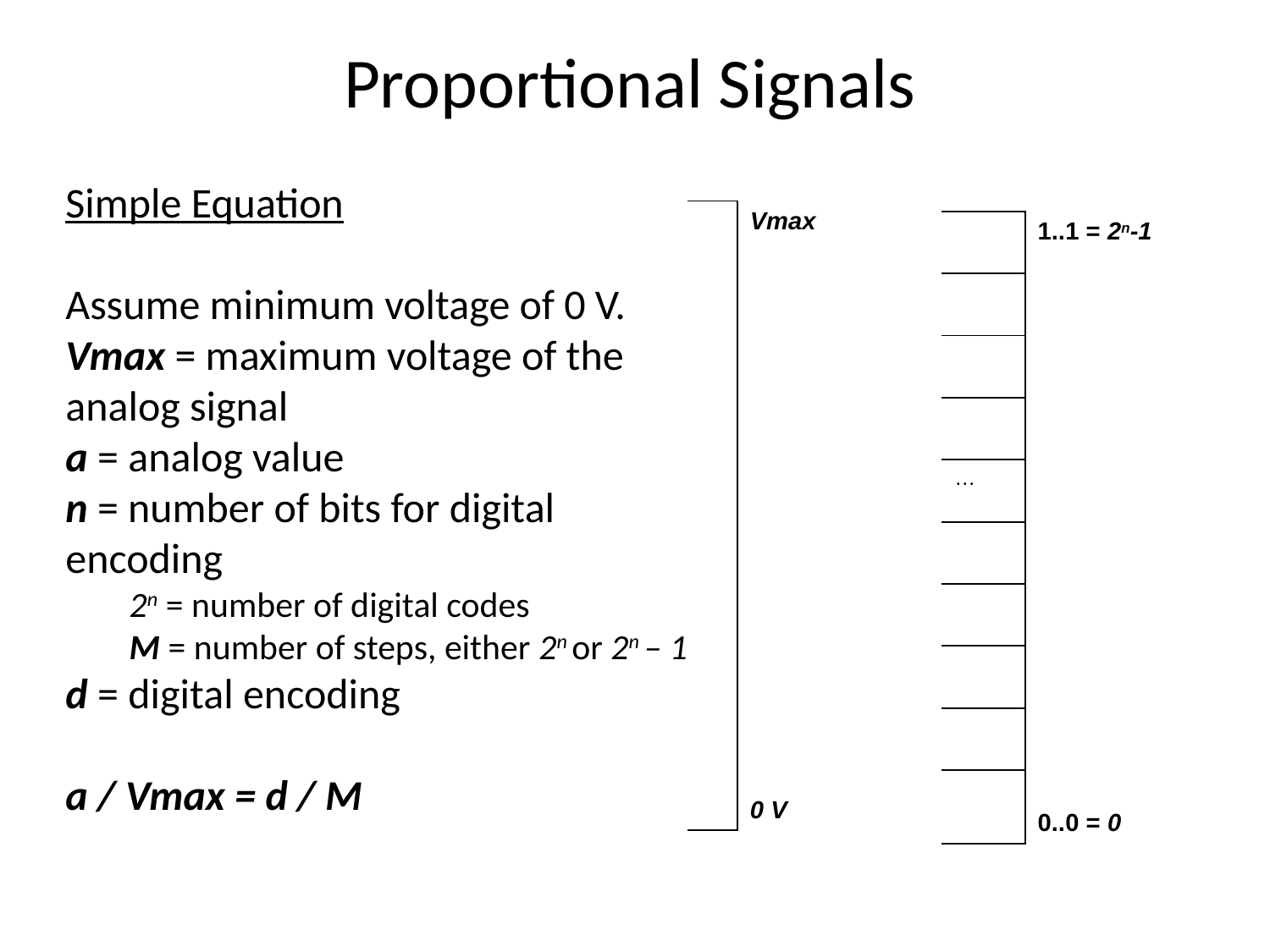

# Proportional Signals
Simple Equation

Assume minimum voltage of 0 V.
Vmax = maximum voltage of the analog signal
a = analog value
n = number of bits for digital encoding
2n = number of digital codes
M = number of steps, either 2n or 2n – 1
d = digital encoding

a / Vmax = d / M
|  | Vmax |
| --- | --- |
|  |  |
|  |  |
|  |  |
|  | 0 V |
|  | 1..1 = 2n-1 |
| --- | --- |
|  |  |
|  |  |
|  |  |
| … |  |
|  |  |
|  |  |
|  |  |
|  |  |
|  | 0..0 = 0 |